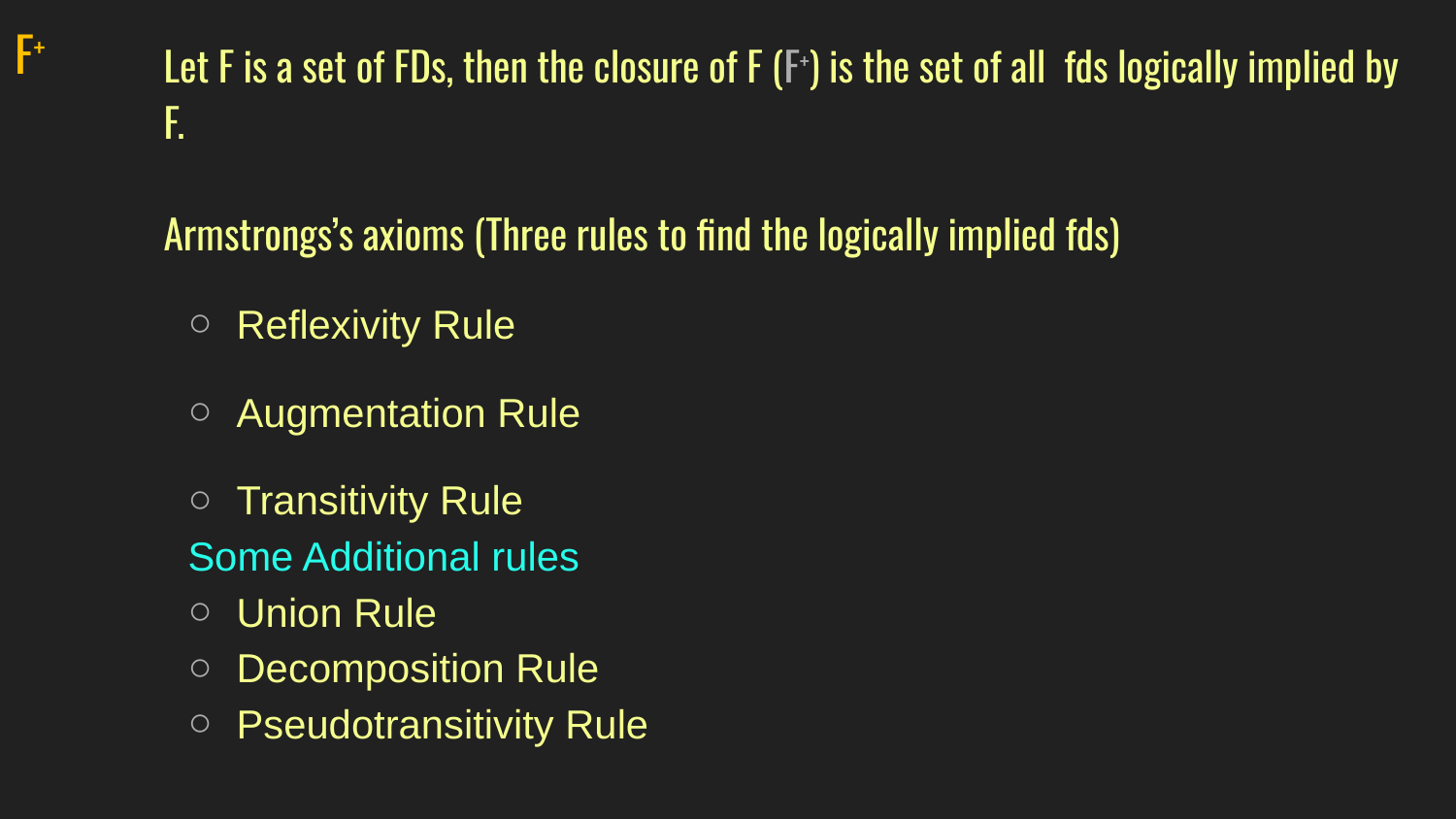

# F+
Let F is a set of FDs, then the closure of F (F+) is the set of all  fds logically implied by F.

Armstrongs’s axioms (Three rules to find the logically implied fds)
Reflexivity Rule
Augmentation Rule
Transitivity Rule
Some Additional rules
Union Rule
Decomposition Rule
Pseudotransitivity Rule